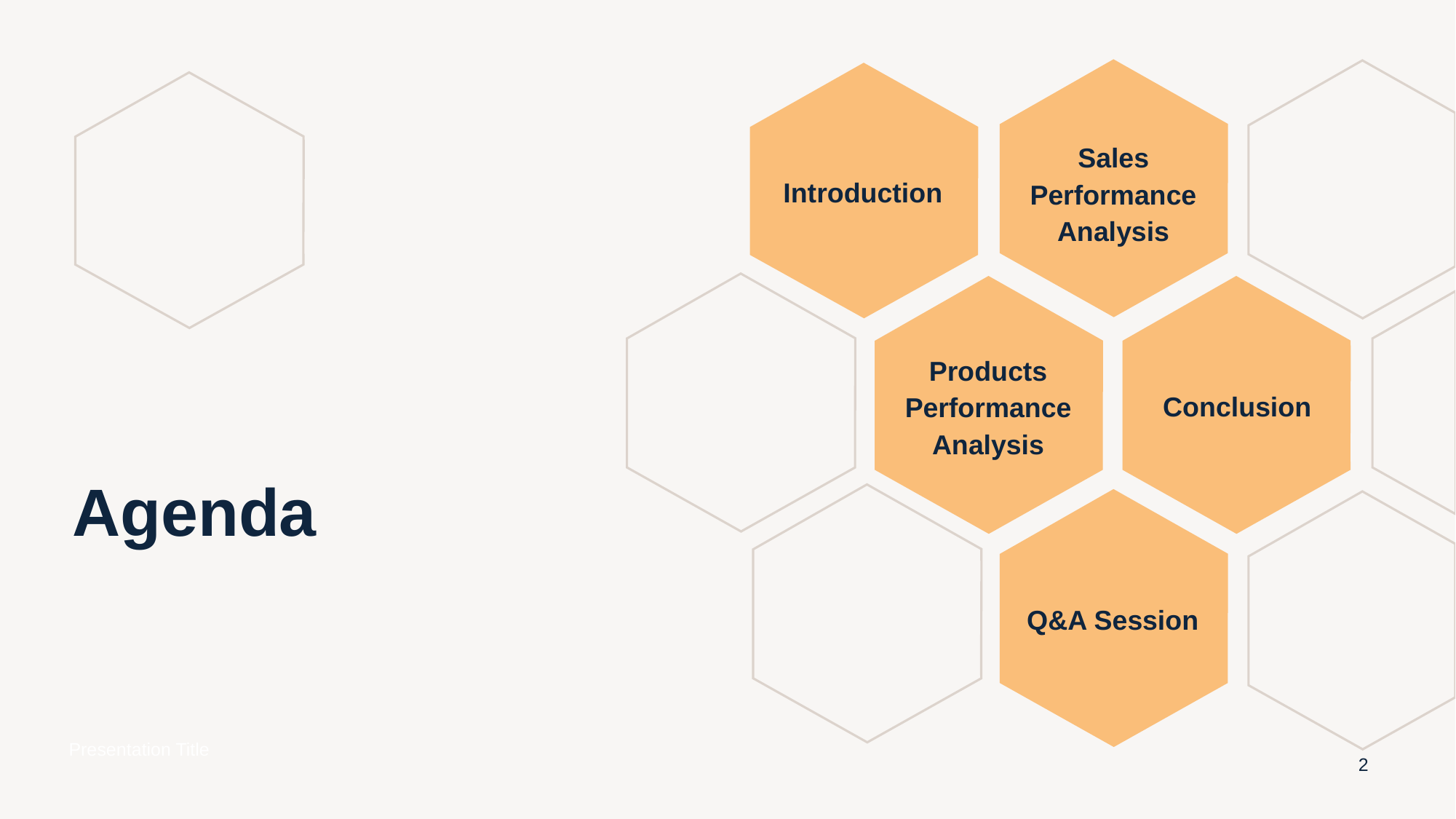

Introduction
Sales Performance Analysis
Conclusion
Products Performance Analysis
# Agenda
Q&A Session
Presentation Title
2